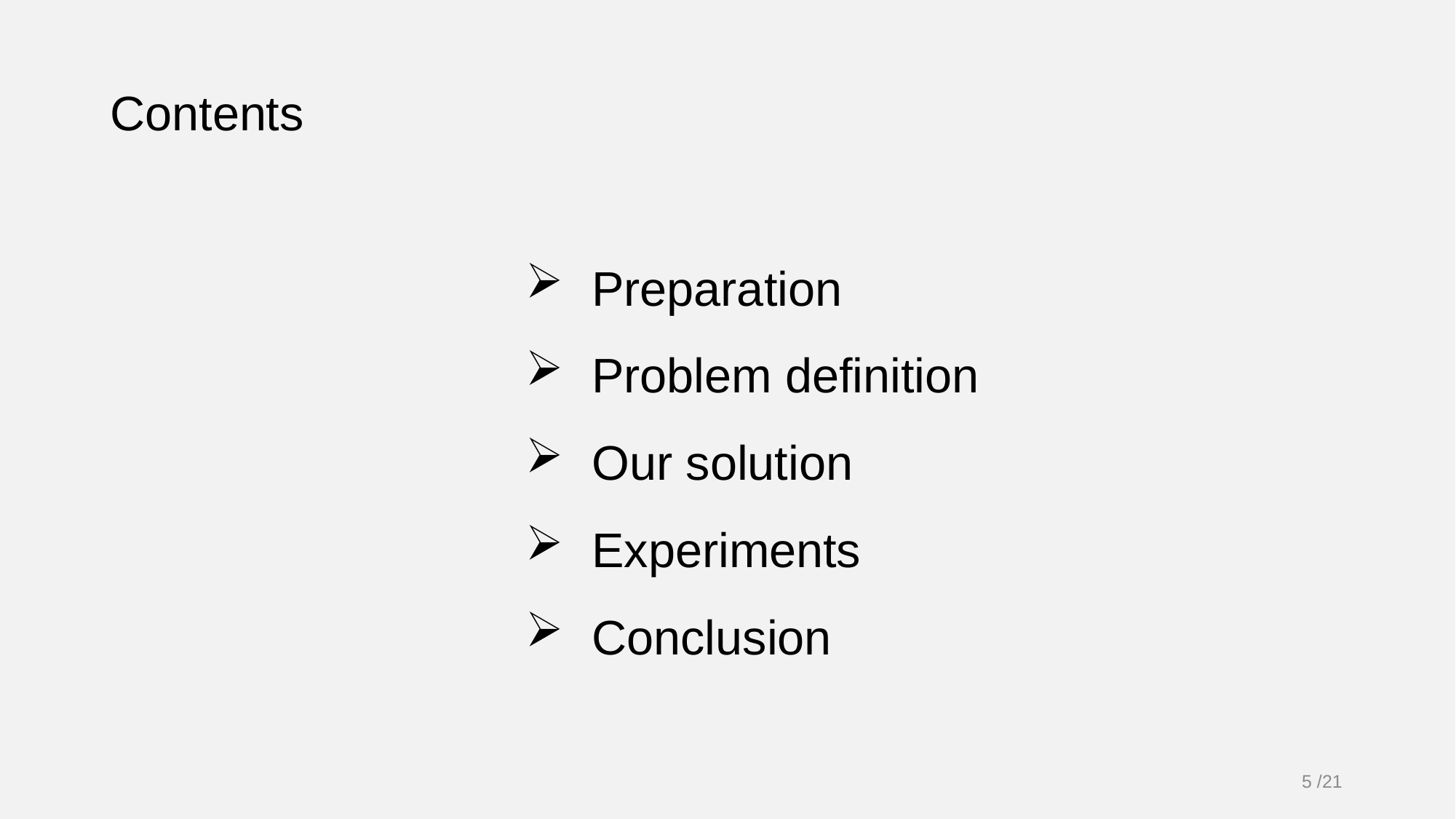

Contents
  Preparation
  Problem definition
  Our solution
  Experiments
  Conclusion
5 /21